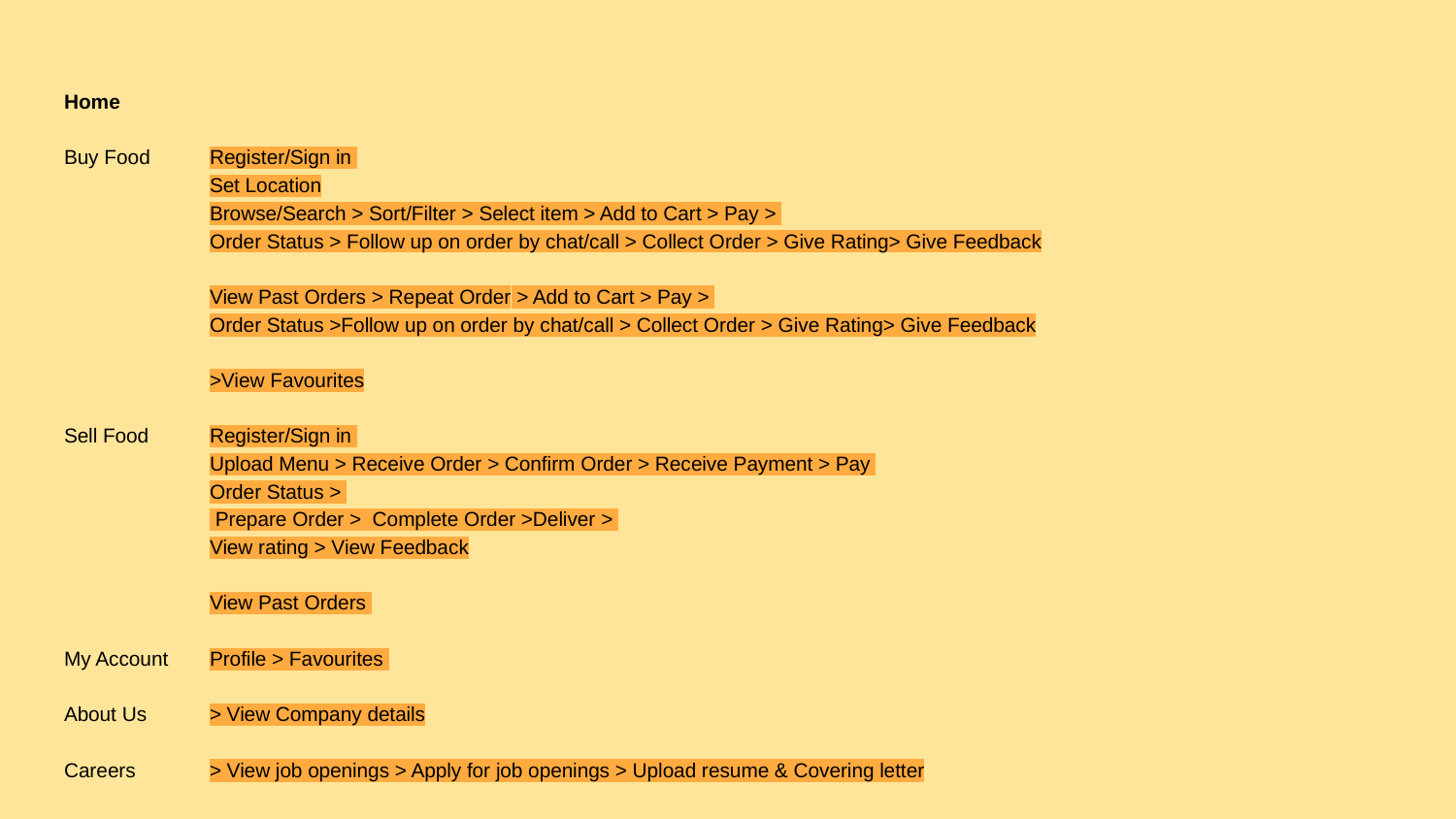

Home

Buy Food 	Register/Sign in
Set Location
Browse/Search > Sort/Filter > Select item > Add to Cart > Pay >
Order Status > Follow up on order by chat/call > Collect Order > Give Rating> Give Feedback

View Past Orders > Repeat Order > Add to Cart > Pay >
Order Status >Follow up on order by chat/call > Collect Order > Give Rating> Give Feedback

>View Favourites

Sell Food 	Register/Sign in
Upload Menu > Receive Order > Confirm Order > Receive Payment > Pay
Order Status >
 Prepare Order >  Complete Order >Deliver >
View rating > View Feedback

View Past Orders

My Account	Profile > Favourites

About Us 	> View Company details

Careers 	> View job openings > Apply for job openings > Upload resume & Covering letter